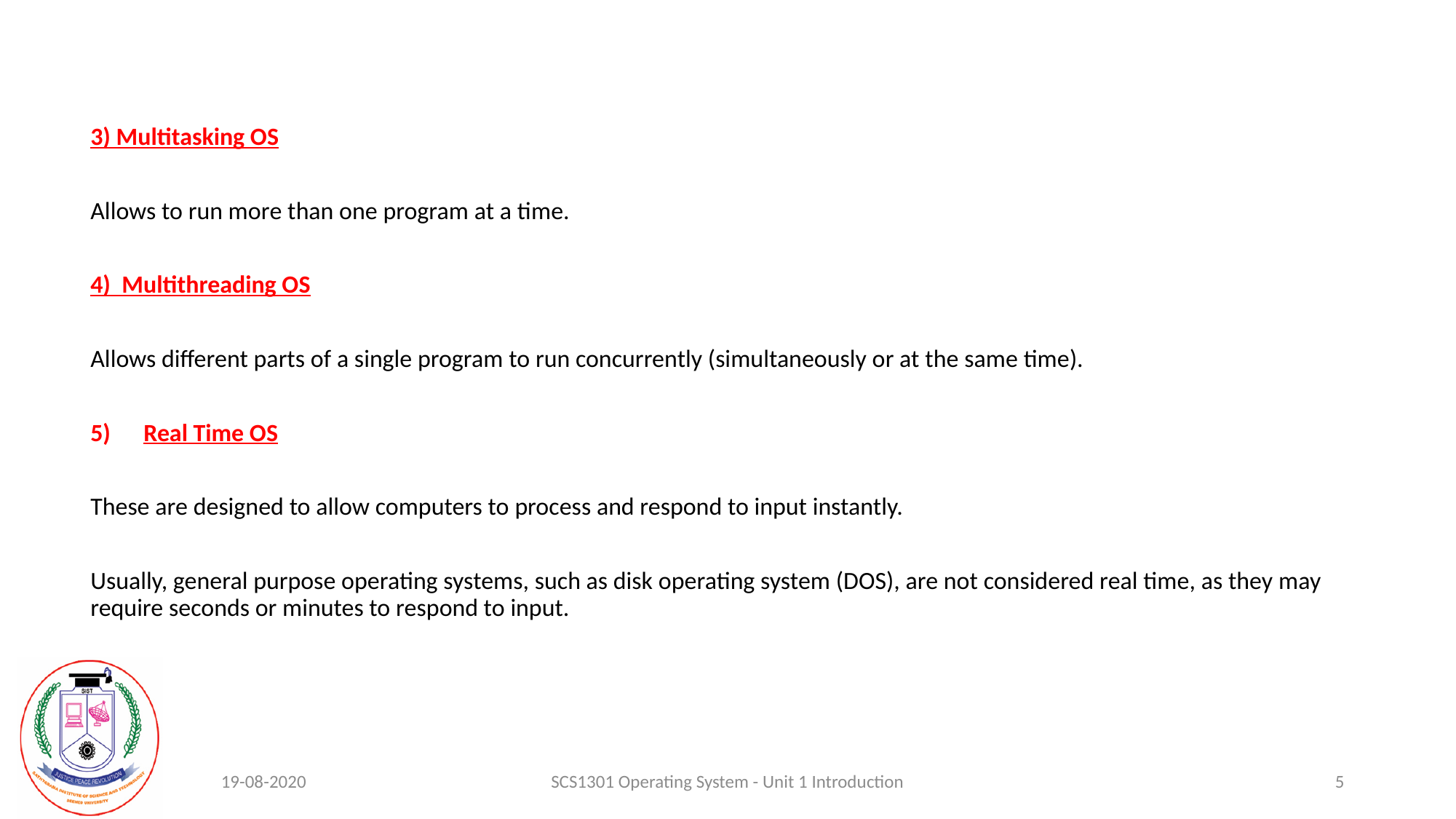

3) Multitasking OS

Allows to run more than one program at a time.

4)  Multithreading OS

Allows different parts of a single program to run concurrently (simultaneously or at the same time).

Real Time OS

These are designed to allow computers to process and respond to input instantly.

Usually, general purpose operating systems, such as disk operating system (DOS), are not considered real time, as they may require seconds or minutes to respond to input.

19-08-2020
SCS1301 Operating System - Unit 1 Introduction
5